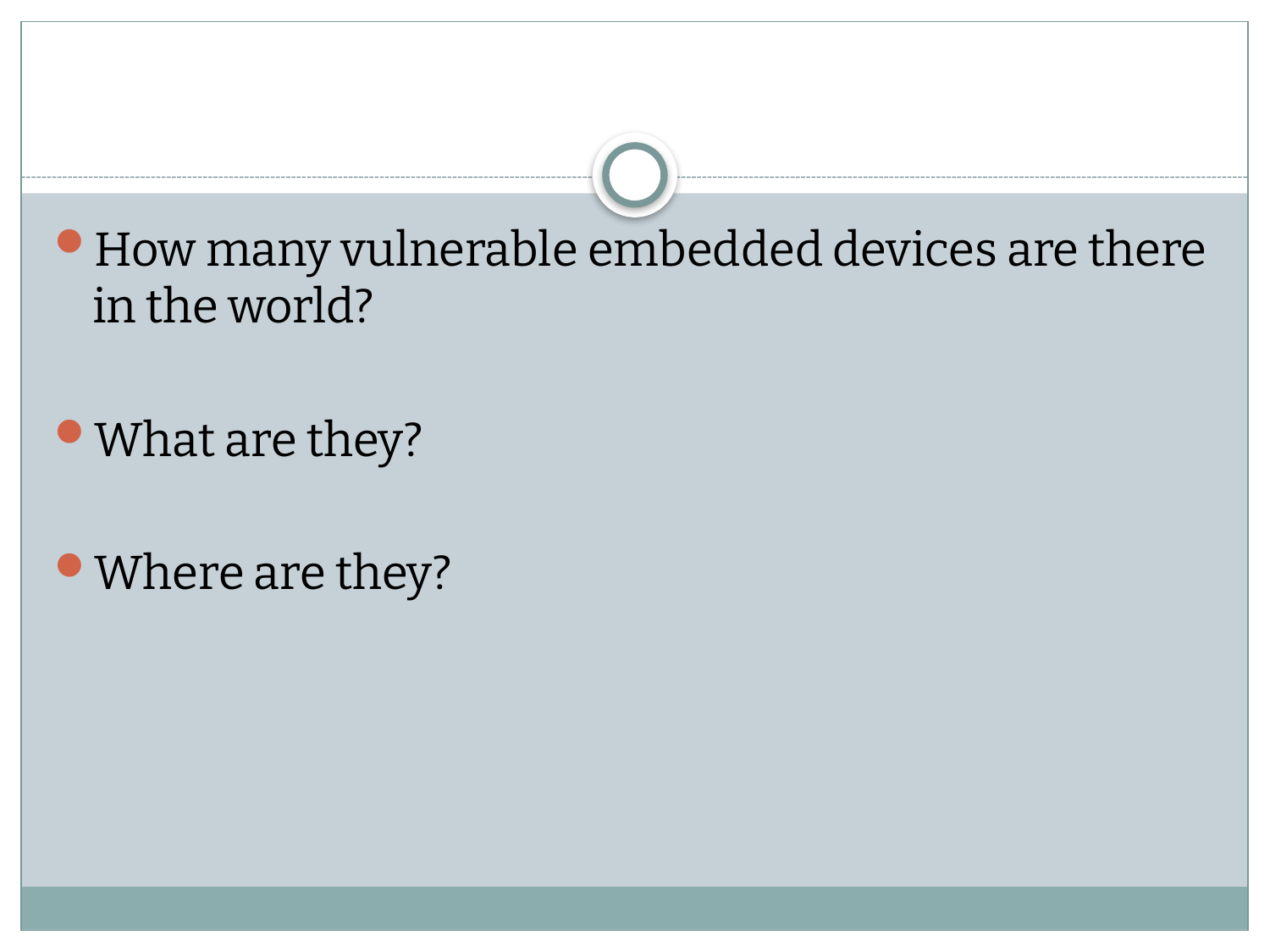

#
How many vulnerable embedded devices are there in the world?

What are they?

Where are they?